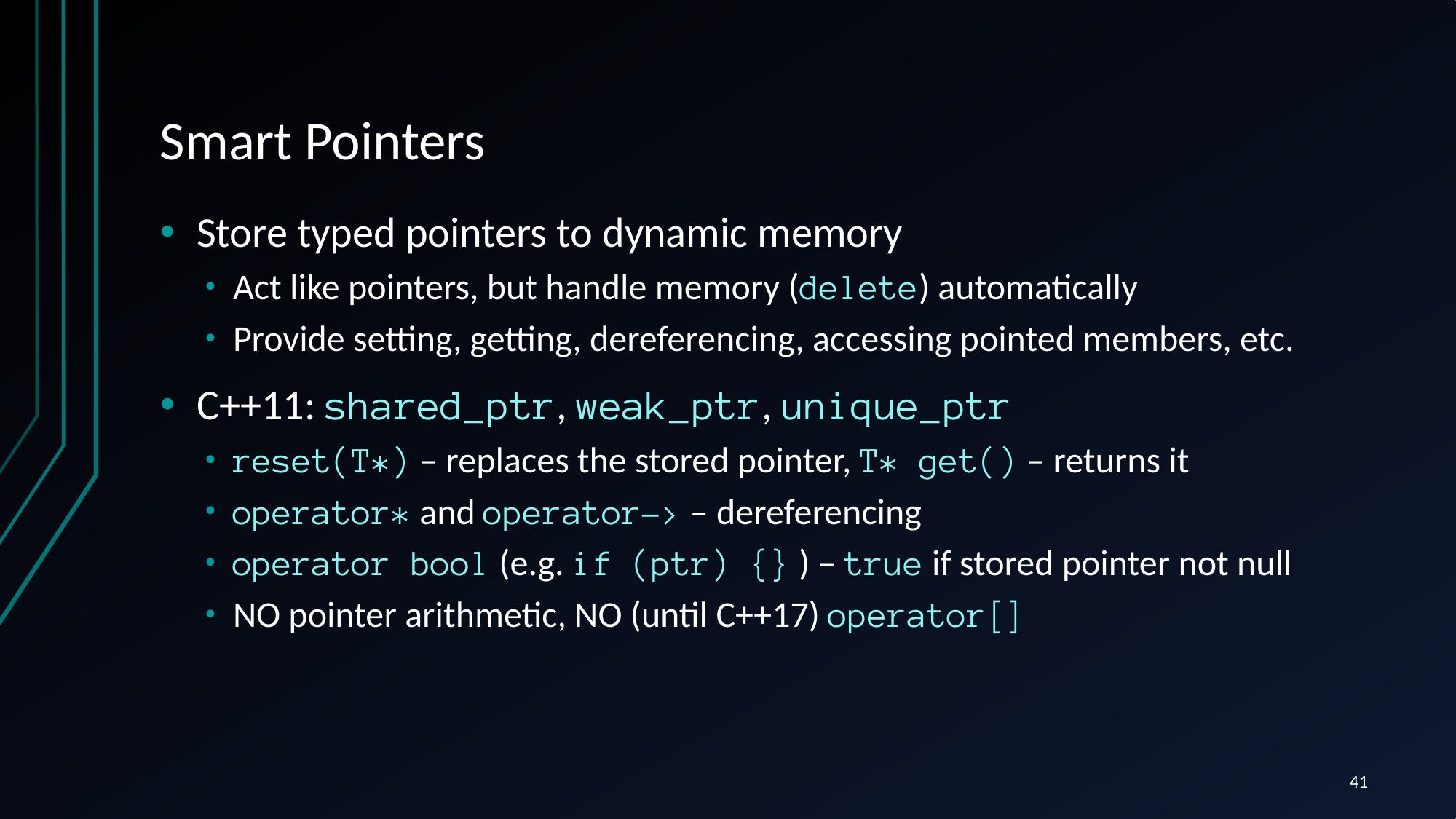

# Smart Pointers
Store typed pointers to dynamic memory
Act like pointers, but handle memory (delete) automatically
Provide setting, getting, dereferencing, accessing pointed members, etc.
C++11: shared_ptr, weak_ptr, unique_ptr
reset(T*) – replaces the stored pointer, T* get() – returns it
operator* and operator-> – dereferencing
operator bool (e.g. if (ptr) {} ) – true if stored pointer not null
NO pointer arithmetic, NO (until C++17) operator[]
41